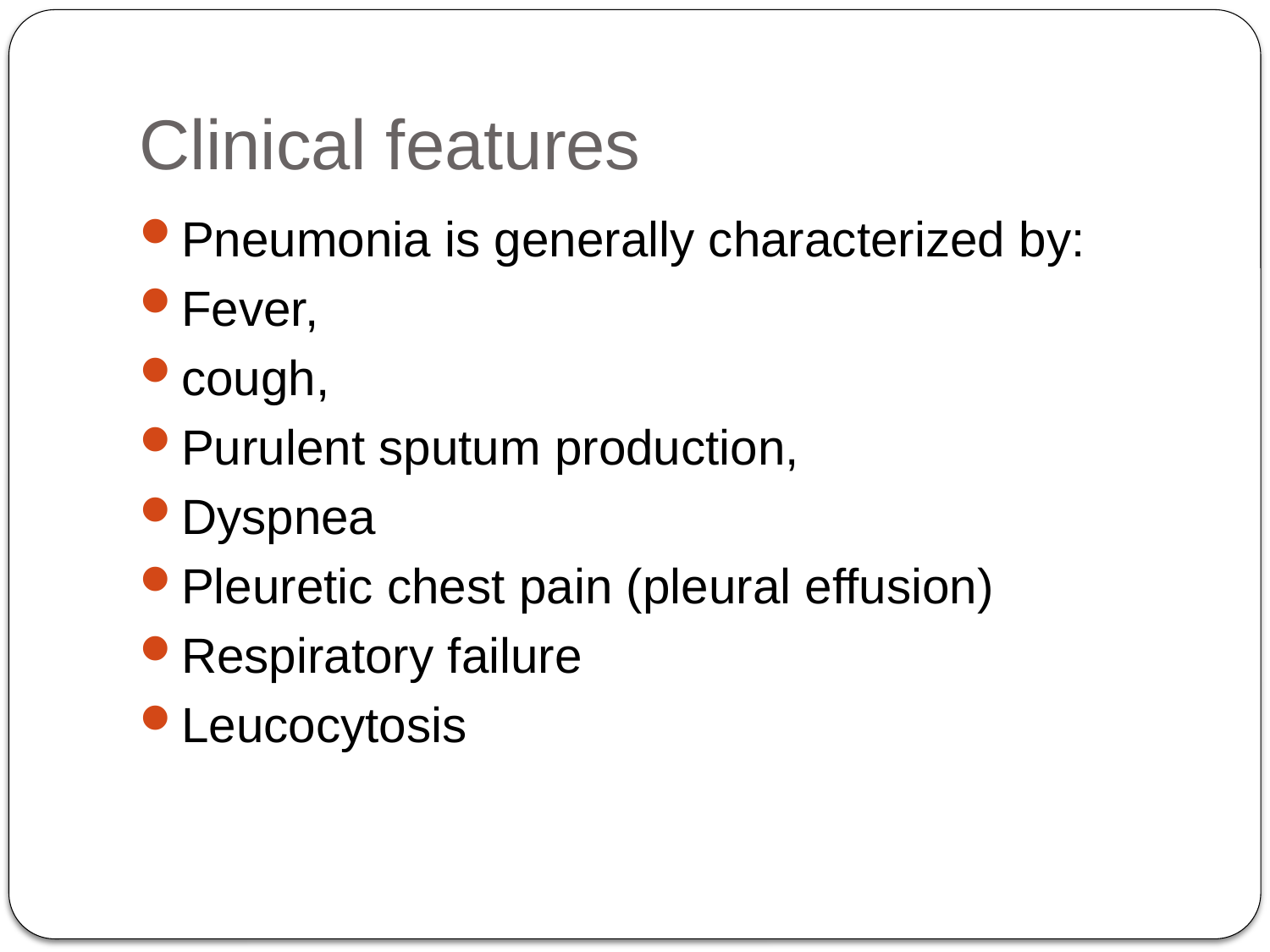

# Clinical features
Pneumonia is generally characterized by:
Fever,
cough,
Purulent sputum production,
Dyspnea
Pleuretic chest pain (pleural effusion)
Respiratory failure
Leucocytosis